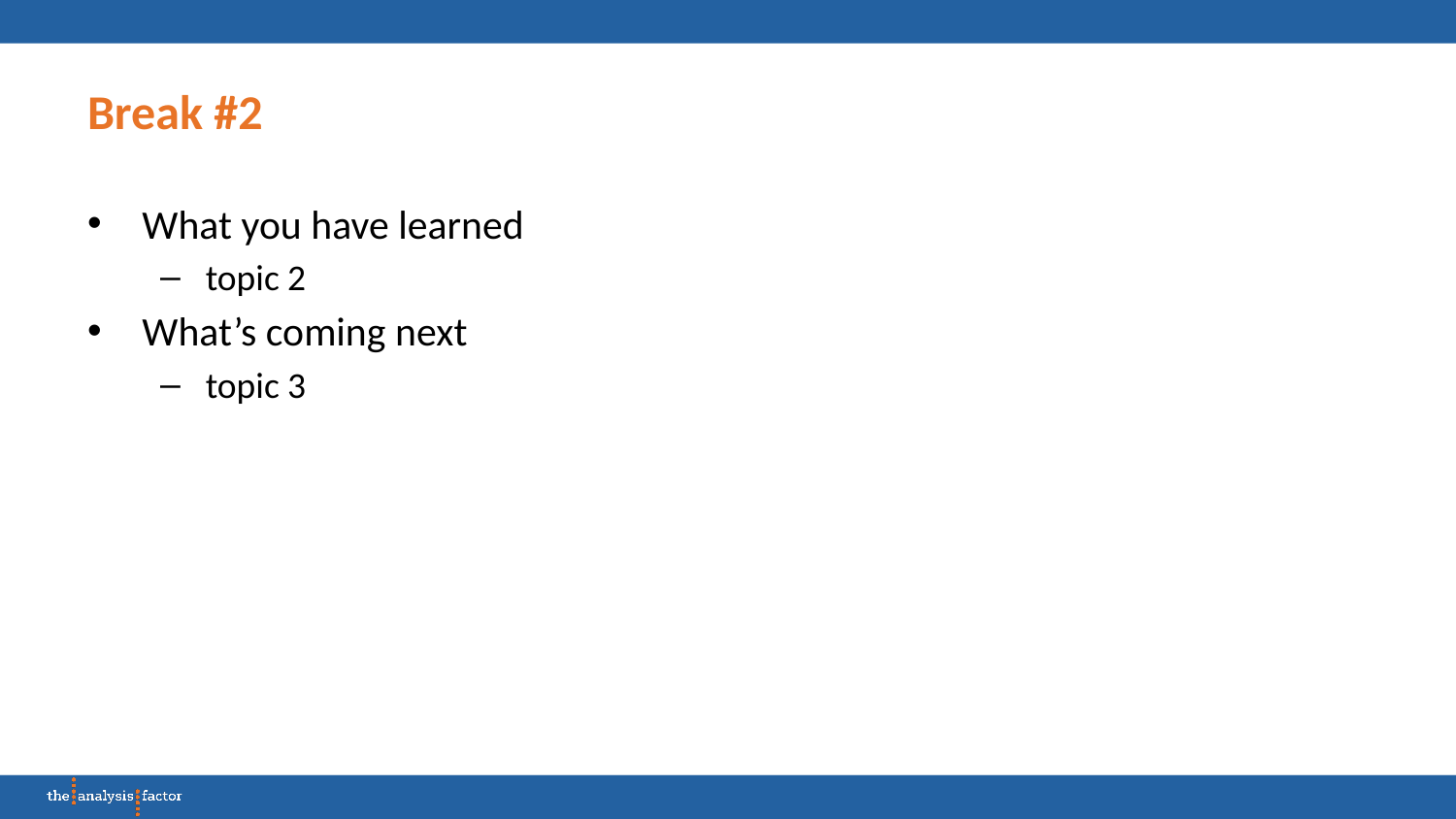

# Break #2
What you have learned
topic 2
What’s coming next
topic 3